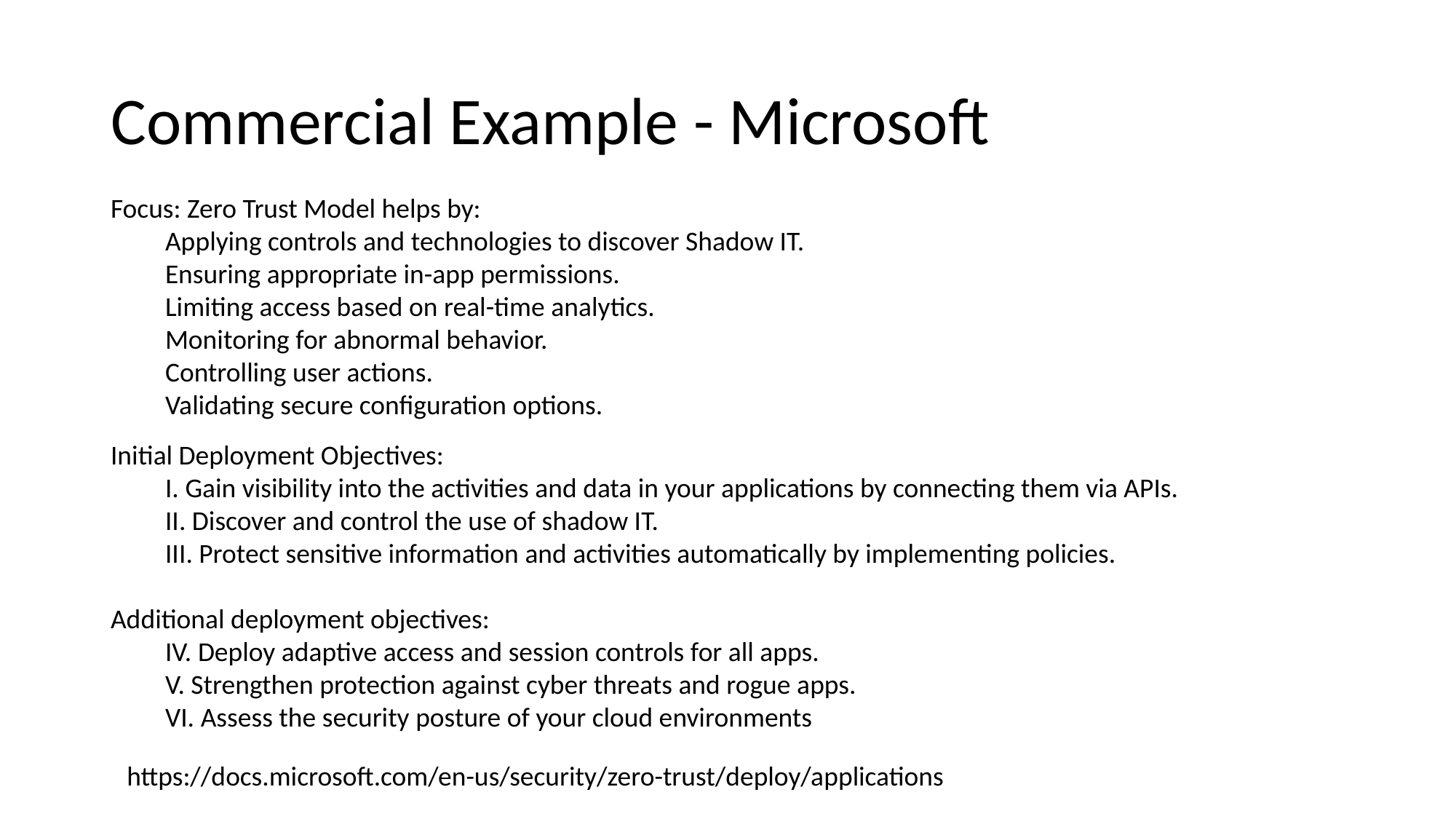

# Commercial Example - Microsoft
Focus: Zero Trust Model helps by:
Applying controls and technologies to discover Shadow IT.
Ensuring appropriate in-app permissions.
Limiting access based on real-time analytics.
Monitoring for abnormal behavior.
Controlling user actions.
Validating secure configuration options.
Initial Deployment Objectives:
I. Gain visibility into the activities and data in your applications by connecting them via APIs.
II. Discover and control the use of shadow IT.
III. Protect sensitive information and activities automatically by implementing policies.

Additional deployment objectives:
IV. Deploy adaptive access and session controls for all apps.
V. Strengthen protection against cyber threats and rogue apps.
VI. Assess the security posture of your cloud environments
https://docs.microsoft.com/en-us/security/zero-trust/deploy/applications